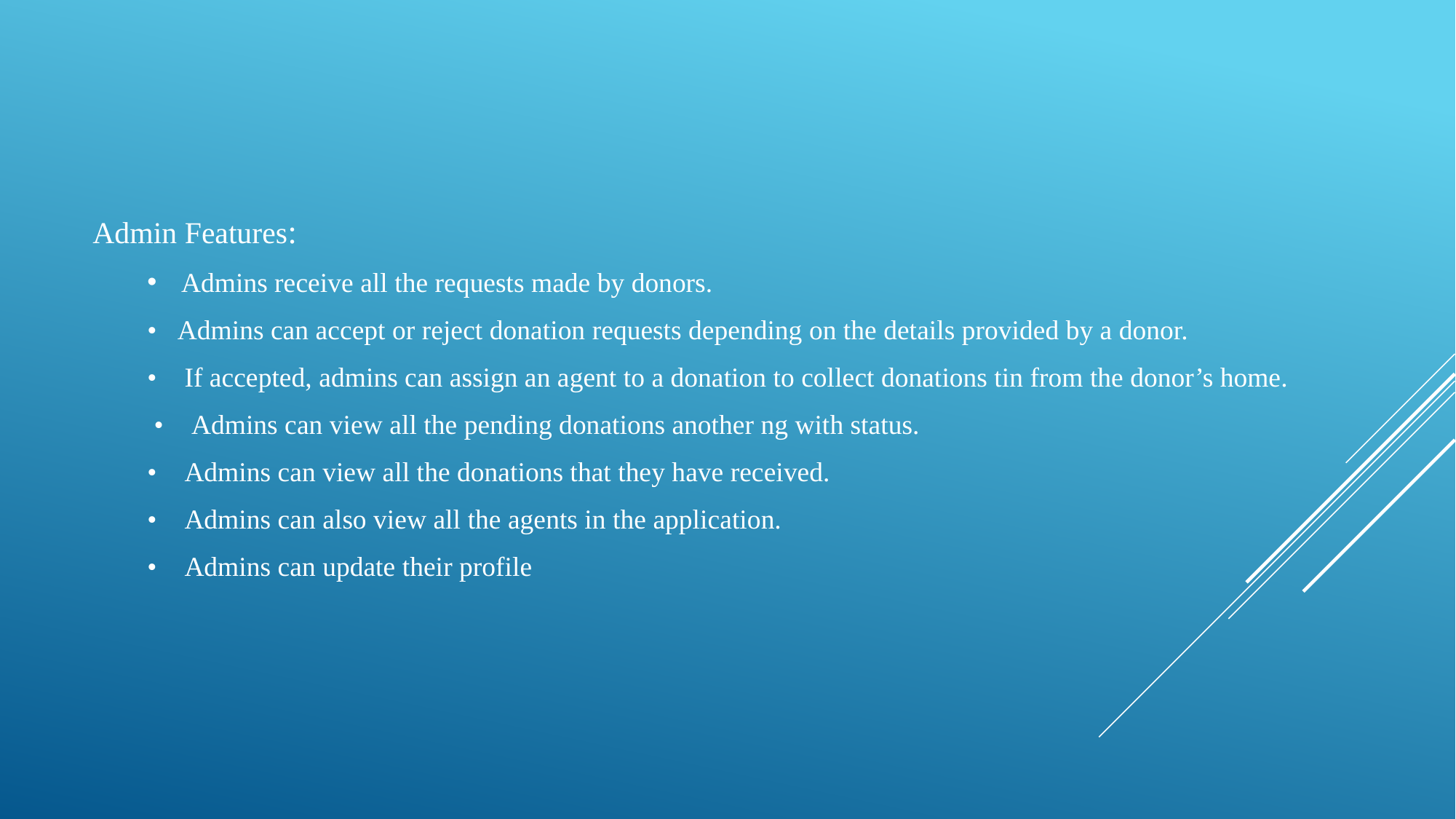

Admin Features:
Admins receive all the requests made by donors.
•   Admins can accept or reject donation requests depending on the details provided by a donor.
•    If accepted, admins can assign an agent to a donation to collect donations tin from the donor’s home.
 •    Admins can view all the pending donations another ng with status.
•    Admins can view all the donations that they have received.
•    Admins can also view all the agents in the application.
•    Admins can update their profile